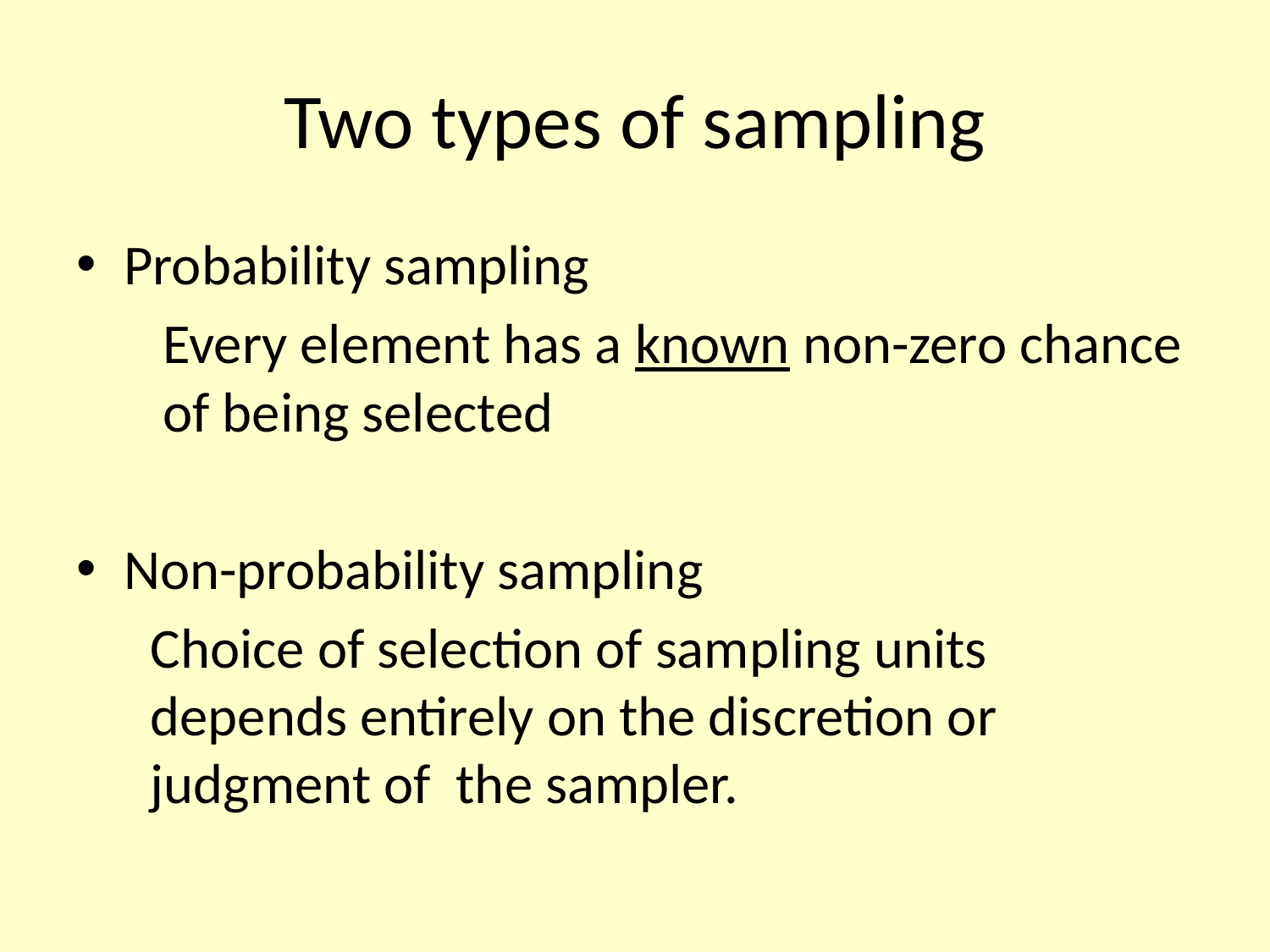

# Two types of sampling
Probability sampling
Every element has a known non-zero chance of being selected

Non-probability sampling
Choice of selection of sampling units depends entirely on the discretion or judgment of  the sampler.